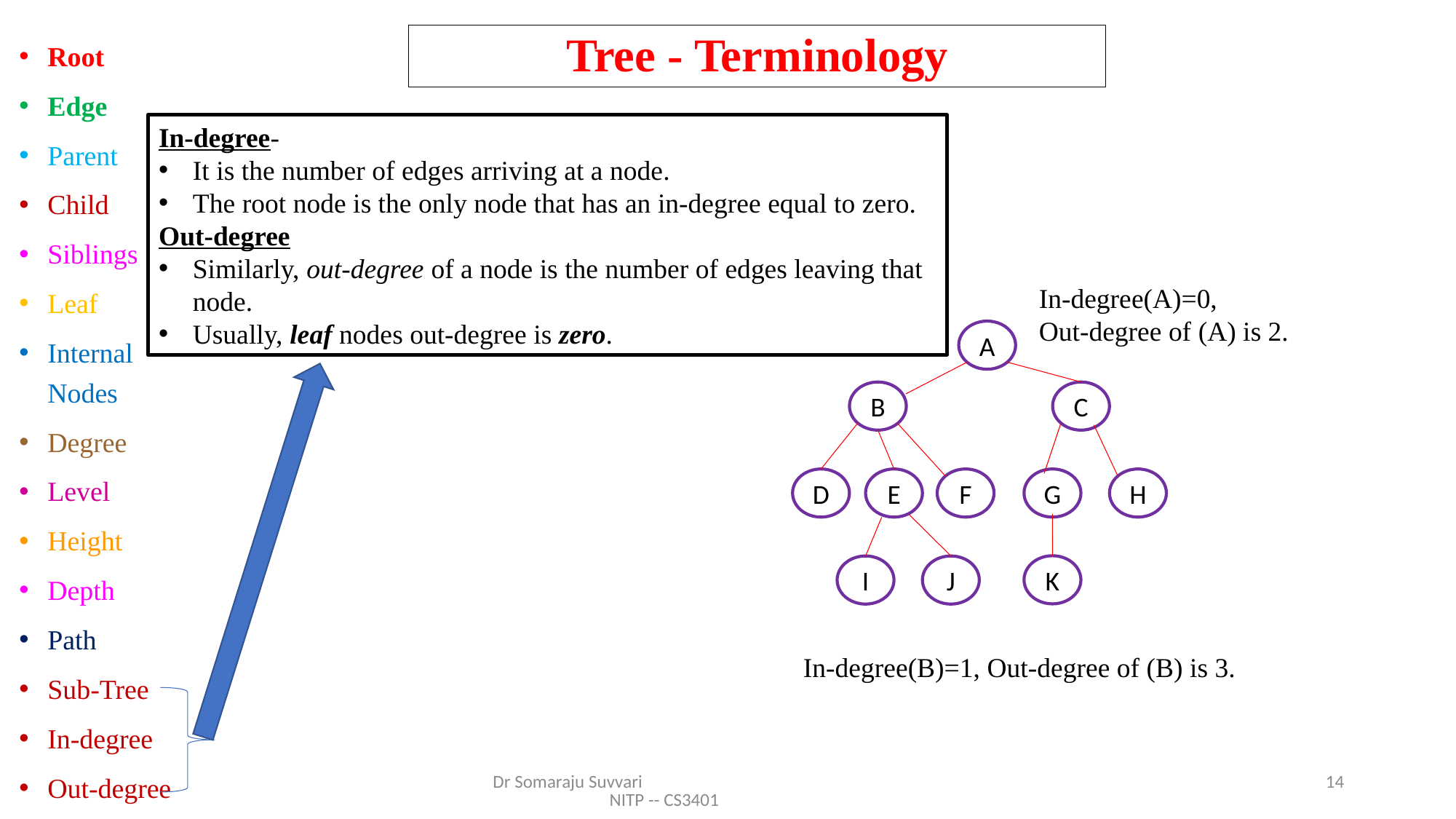

# Tree - Terminology
Root
Edge
Parent
Child
Siblings
Leaf
Internal Nodes
Degree
Level
Height
Depth
Path
Sub-Tree
In-degree
Out-degree

In-degree-
It is the number of edges arriving at a node.
The root node is the only node that has an in-degree equal to zero.
Out-degree
Similarly, out-degree of a node is the number of edges leaving that node.
Usually, leaf nodes out-degree is zero.
In-degree(A)=0,
Out-degree of (A) is 2.

A
B
C
F
G
H
D
E

K
I
J
In-degree(B)=1, Out-degree of (B) is 3.

Dr Somaraju Suvvari                                                                                                        NITP -- CS3401
14